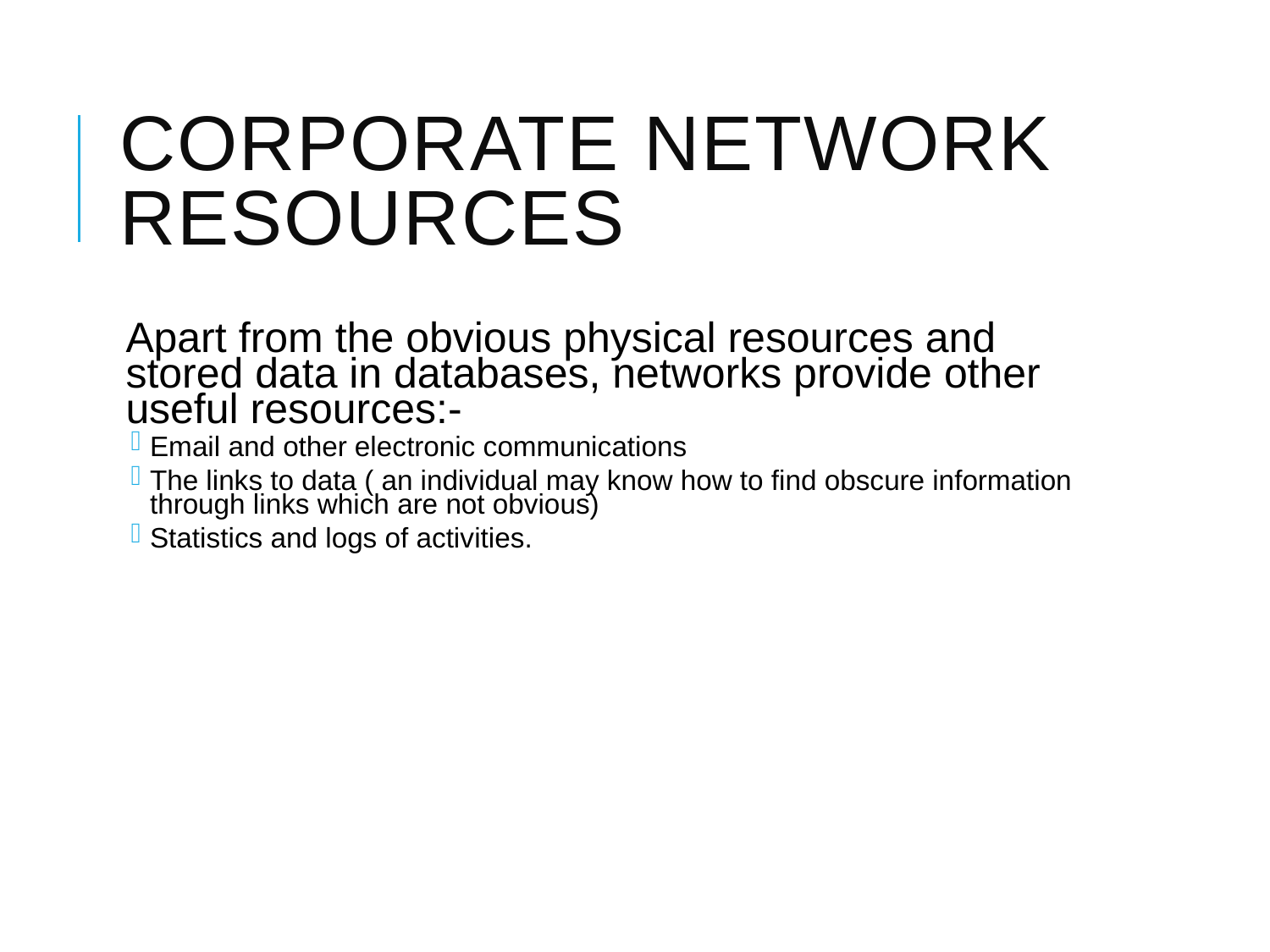

# Corporate Network resources
Apart from the obvious physical resources and stored data in databases, networks provide other useful resources:-
Email and other electronic communications
The links to data ( an individual may know how to find obscure information through links which are not obvious)
Statistics and logs of activities.